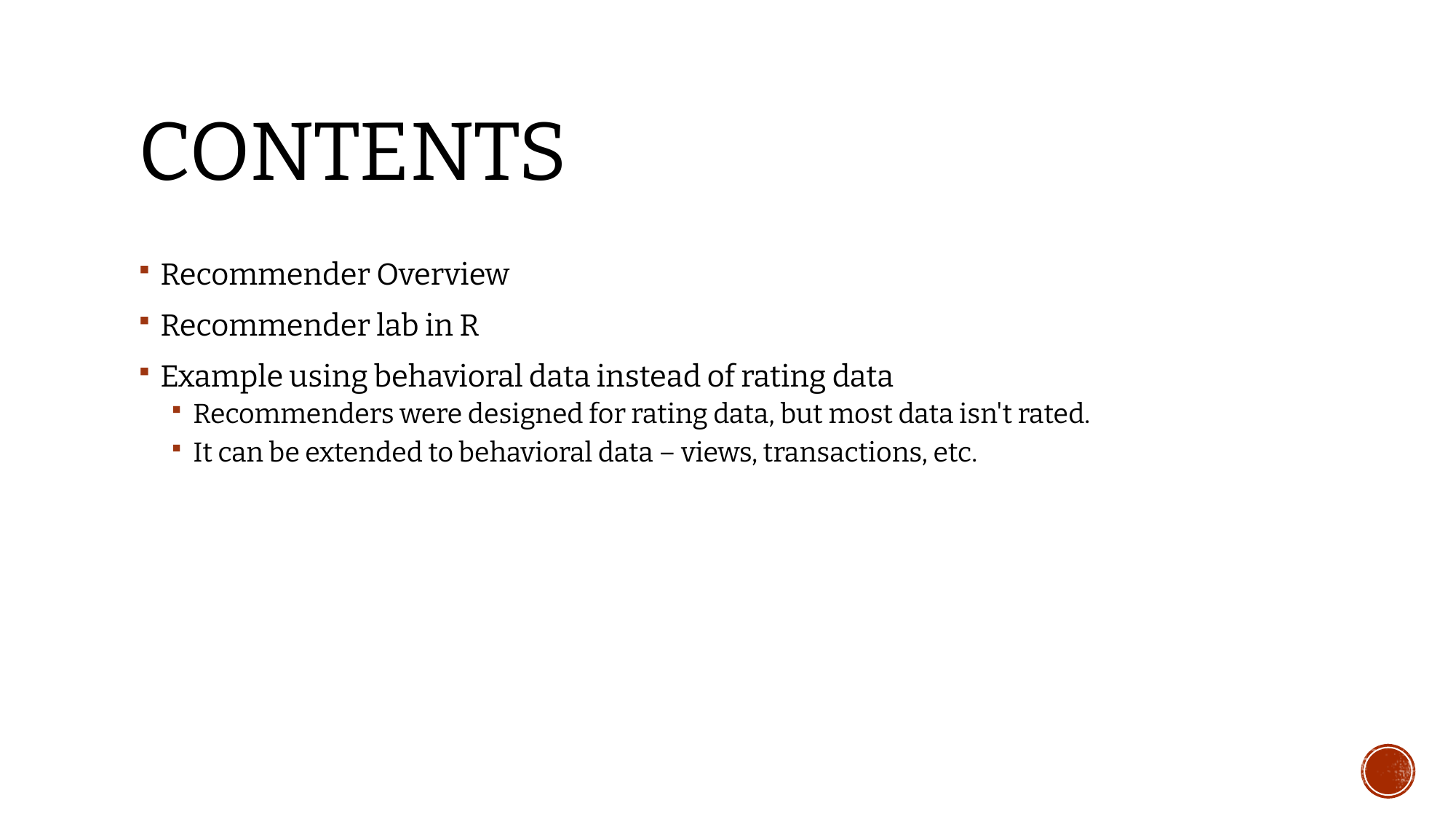

# contents
Recommender Overview
Recommender lab in R
Example using behavioral data instead of rating data
Recommenders were designed for rating data, but most data isn't rated.
It can be extended to behavioral data – views, transactions, etc.